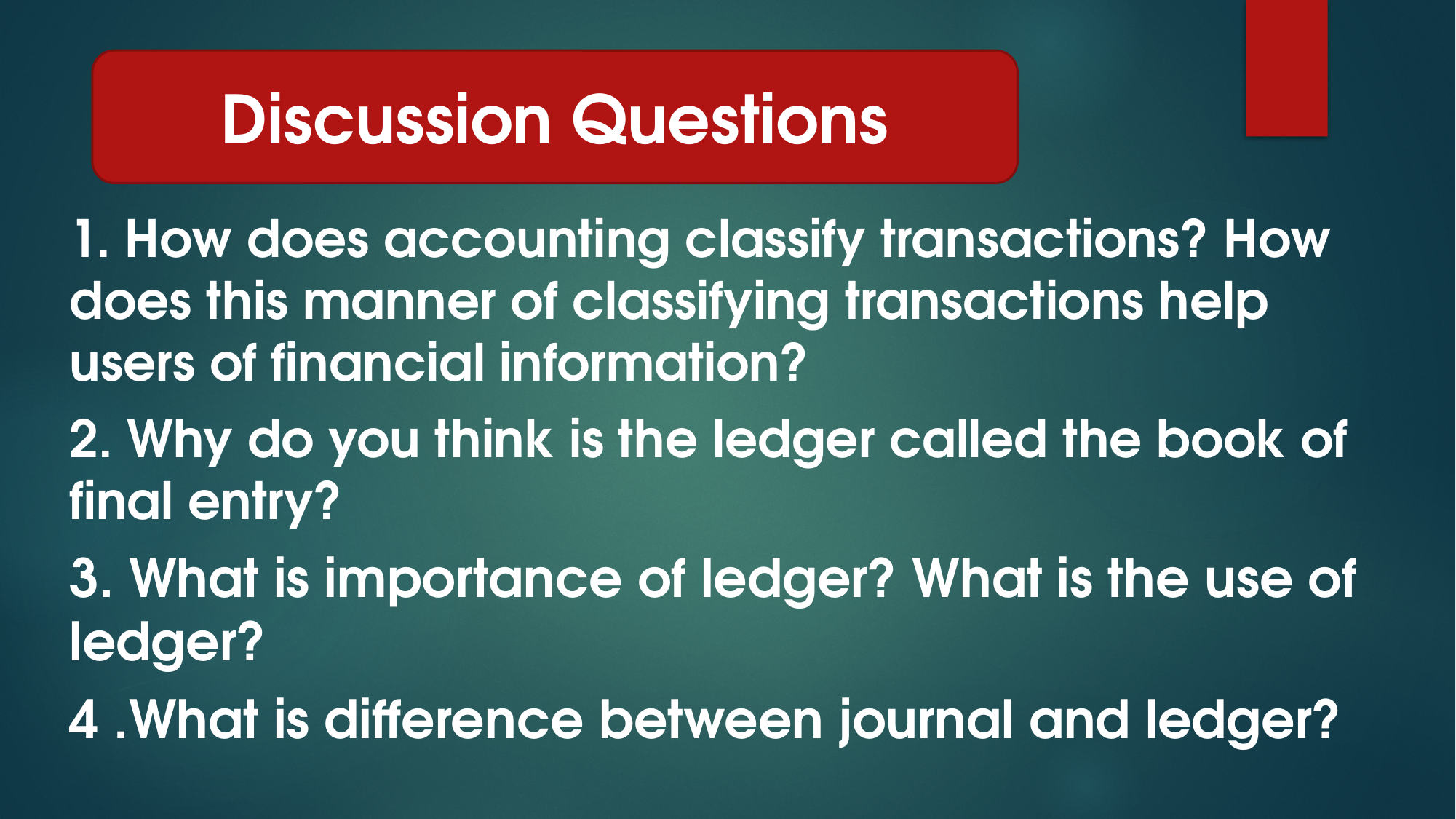

1. How does accounting classify transactions? How does this manner of classifying transactions help users of financial information?
2. Why do you think is the ledger called the book of final entry?
3. What is importance of ledger? What is the use of ledger?
4 .What is difference between journal and ledger?
Discussion Questions